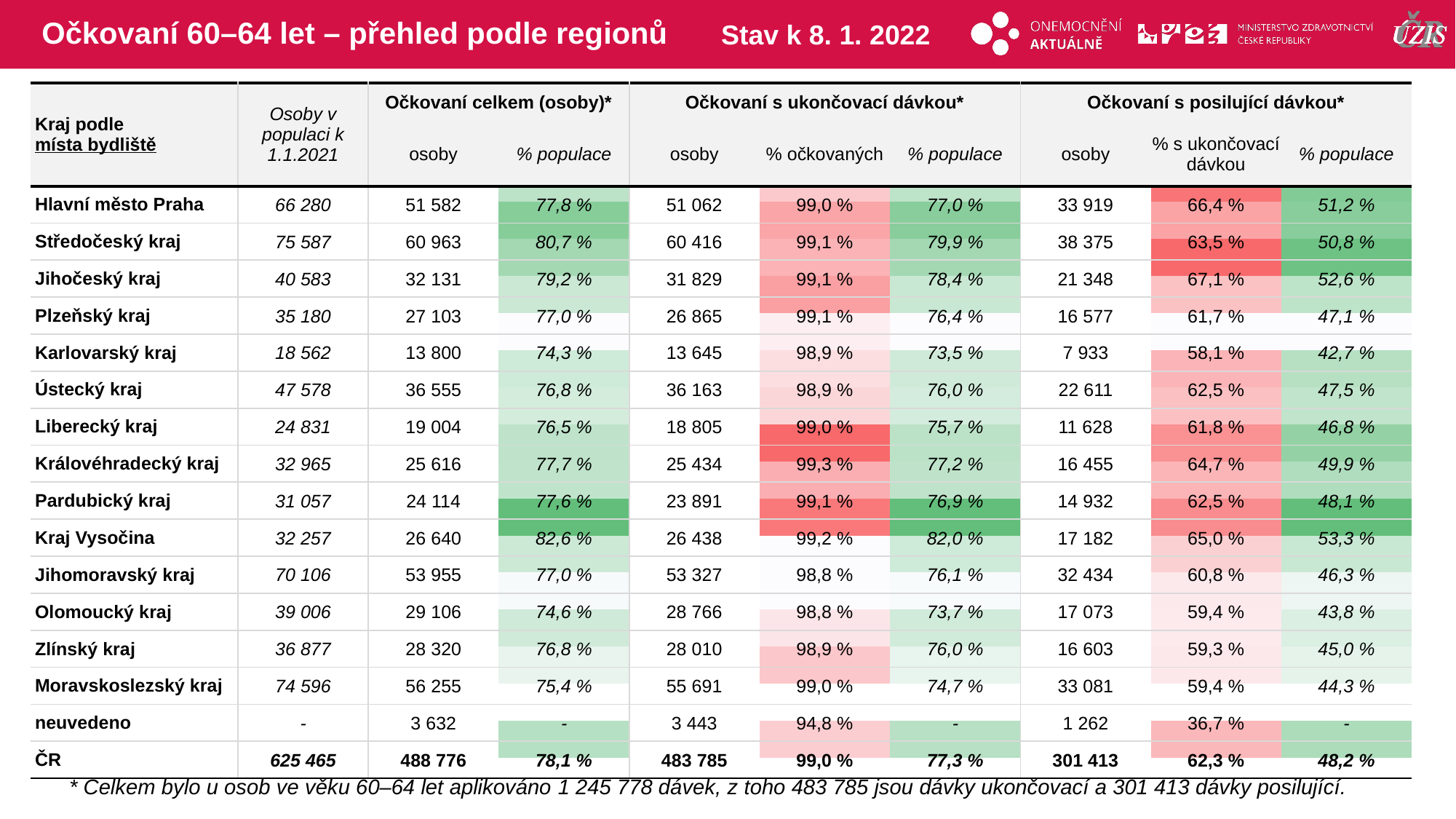

# Očkovaní 60–64 let – přehled podle regionů
Stav k 8. 1. 2022
| Kraj podle místa bydliště | Osoby v populaci k 1.1.2021 | Očkovaní celkem (osoby)\* |  | Očkovaní s ukončovací dávkou\* |  |  | Očkovaní s posilující dávkou\* |  |  |
| --- | --- | --- | --- | --- | --- | --- | --- | --- | --- |
|  |  | osoby | % populace | osoby | % očkovaných | % populace | osoby | % s ukončovací dávkou | % populace |
| Hlavní město Praha | 66 280 | 51 582 | 77,8 % | 51 062 | 99,0 % | 77,0 % | 33 919 | 66,4 % | 51,2 % |
| Středočeský kraj | 75 587 | 60 963 | 80,7 % | 60 416 | 99,1 % | 79,9 % | 38 375 | 63,5 % | 50,8 % |
| Jihočeský kraj | 40 583 | 32 131 | 79,2 % | 31 829 | 99,1 % | 78,4 % | 21 348 | 67,1 % | 52,6 % |
| Plzeňský kraj | 35 180 | 27 103 | 77,0 % | 26 865 | 99,1 % | 76,4 % | 16 577 | 61,7 % | 47,1 % |
| Karlovarský kraj | 18 562 | 13 800 | 74,3 % | 13 645 | 98,9 % | 73,5 % | 7 933 | 58,1 % | 42,7 % |
| Ústecký kraj | 47 578 | 36 555 | 76,8 % | 36 163 | 98,9 % | 76,0 % | 22 611 | 62,5 % | 47,5 % |
| Liberecký kraj | 24 831 | 19 004 | 76,5 % | 18 805 | 99,0 % | 75,7 % | 11 628 | 61,8 % | 46,8 % |
| Královéhradecký kraj | 32 965 | 25 616 | 77,7 % | 25 434 | 99,3 % | 77,2 % | 16 455 | 64,7 % | 49,9 % |
| Pardubický kraj | 31 057 | 24 114 | 77,6 % | 23 891 | 99,1 % | 76,9 % | 14 932 | 62,5 % | 48,1 % |
| Kraj Vysočina | 32 257 | 26 640 | 82,6 % | 26 438 | 99,2 % | 82,0 % | 17 182 | 65,0 % | 53,3 % |
| Jihomoravský kraj | 70 106 | 53 955 | 77,0 % | 53 327 | 98,8 % | 76,1 % | 32 434 | 60,8 % | 46,3 % |
| Olomoucký kraj | 39 006 | 29 106 | 74,6 % | 28 766 | 98,8 % | 73,7 % | 17 073 | 59,4 % | 43,8 % |
| Zlínský kraj | 36 877 | 28 320 | 76,8 % | 28 010 | 98,9 % | 76,0 % | 16 603 | 59,3 % | 45,0 % |
| Moravskoslezský kraj | 74 596 | 56 255 | 75,4 % | 55 691 | 99,0 % | 74,7 % | 33 081 | 59,4 % | 44,3 % |
| neuvedeno | - | 3 632 | - | 3 443 | 94,8 % | - | 1 262 | 36,7 % | - |
| ČR | 625 465 | 488 776 | 78,1 % | 483 785 | 99,0 % | 77,3 % | 301 413 | 62,3 % | 48,2 % |
|  |  |  |  |  |  |  |  |  |
| --- | --- | --- | --- | --- | --- | --- | --- | --- |
|  |  |  |  |  |  |  |  |  |
|  |  |  |  |  |  |  |  |  |
|  |  |  |  |  |  |  |  |  |
|  |  |  |  |  |  |  |  |  |
|  |  |  |  |  |  |  |  |  |
|  |  |  |  |  |  |  |  |  |
|  |  |  |  |  |  |  |  |  |
|  |  |  |  |  |  |  |  |  |
|  |  |  |  |  |  |  |  |  |
|  |  |  |  |  |  |  |  |  |
|  |  |  |  |  |  |  |  |  |
|  |  |  |  |  |  |  |  |  |
|  |  |  |  |  |  |  |  |  |
|  |  |  |  |  |  |  |  |  |
|  |  |  |  |  |  |  |  |  |
* Celkem bylo u osob ve věku 60–64 let aplikováno 1 245 778 dávek, z toho 483 785 jsou dávky ukončovací a 301 413 dávky posilující.